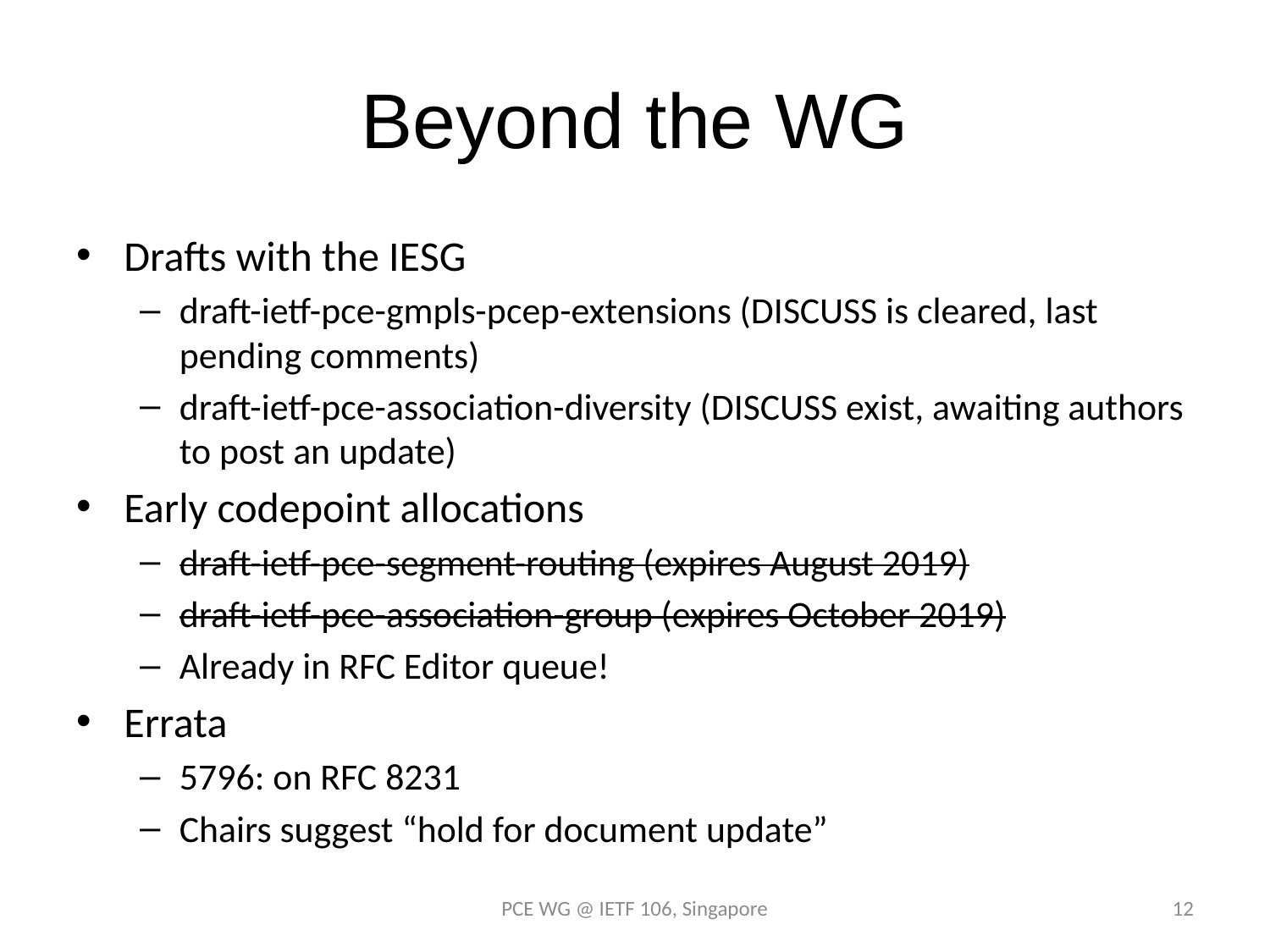

# Beyond the WG
Drafts with the IESG
draft-ietf-pce-gmpls-pcep-extensions (DISCUSS is cleared, last pending comments)
draft-ietf-pce-association-diversity (DISCUSS exist, awaiting authors to post an update)
Early codepoint allocations
draft-ietf-pce-segment-routing (expires August 2019)
draft-ietf-pce-association-group (expires October 2019)
Already in RFC Editor queue!
Errata
5796: on RFC 8231
Chairs suggest “hold for document update”
PCE WG @ IETF 106, Singapore
12